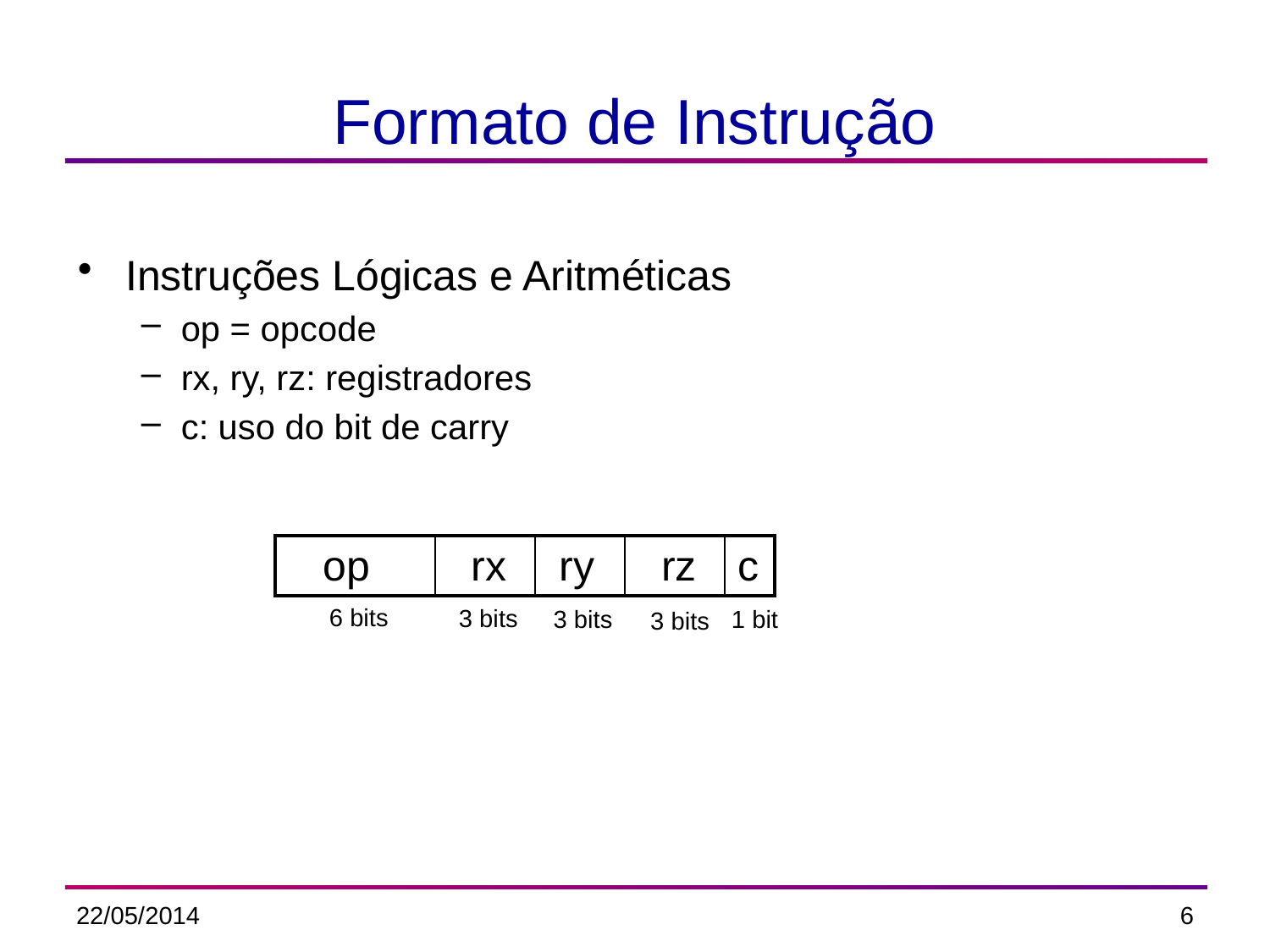

# Formato de Instrução

Instruções Lógicas e Aritméticas
op = opcode
rx, ry, rz: registradores
c: uso do bit de carry
| op | rx | ry | rz | c |
| --- | --- | --- | --- | --- |
6 bits
3 bits
3 bits
1 bit
3 bits
22/05/2014
6